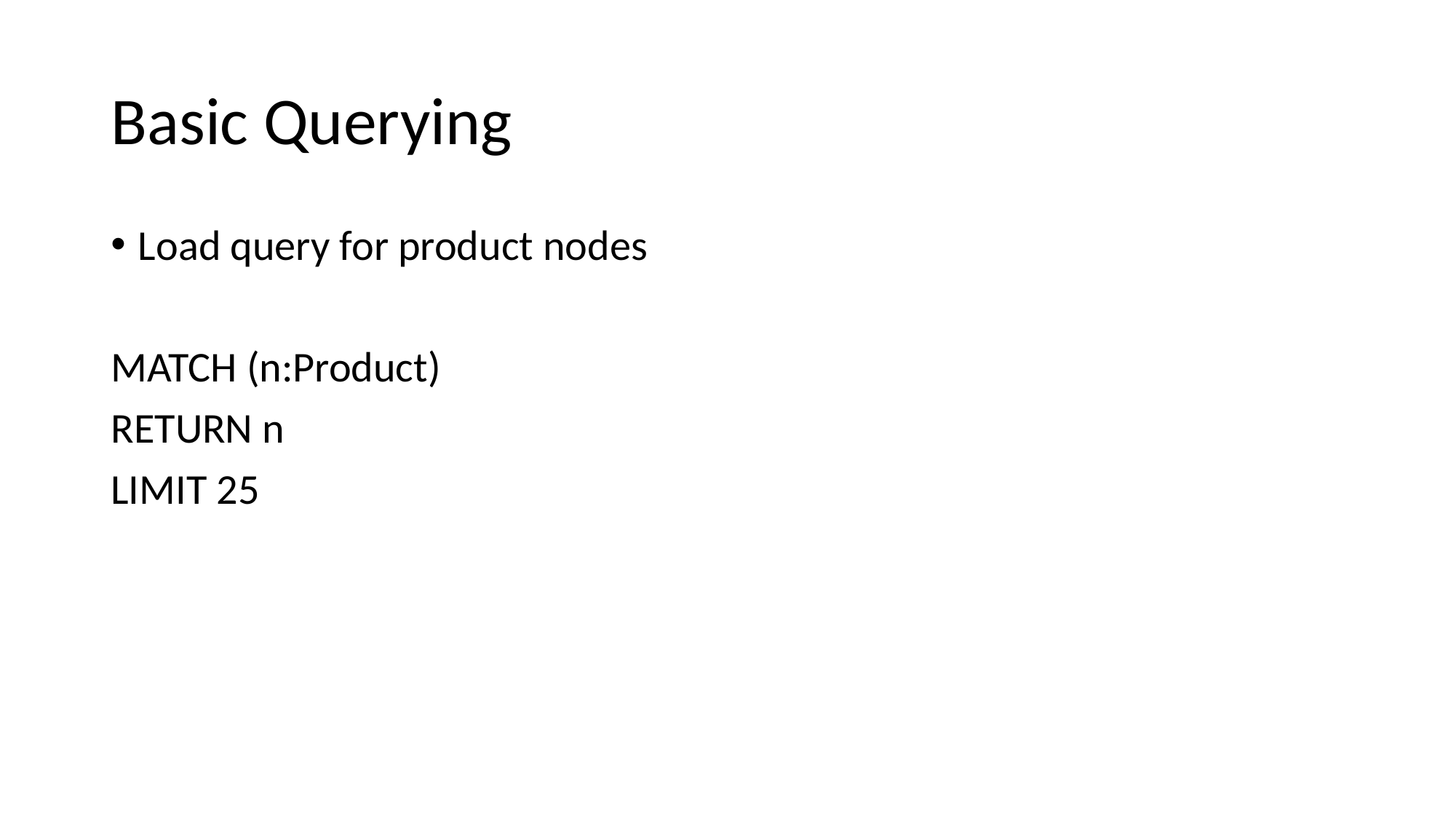

# Basic Querying
Load query for product nodes

MATCH (n:Product)
RETURN n
LIMIT 25